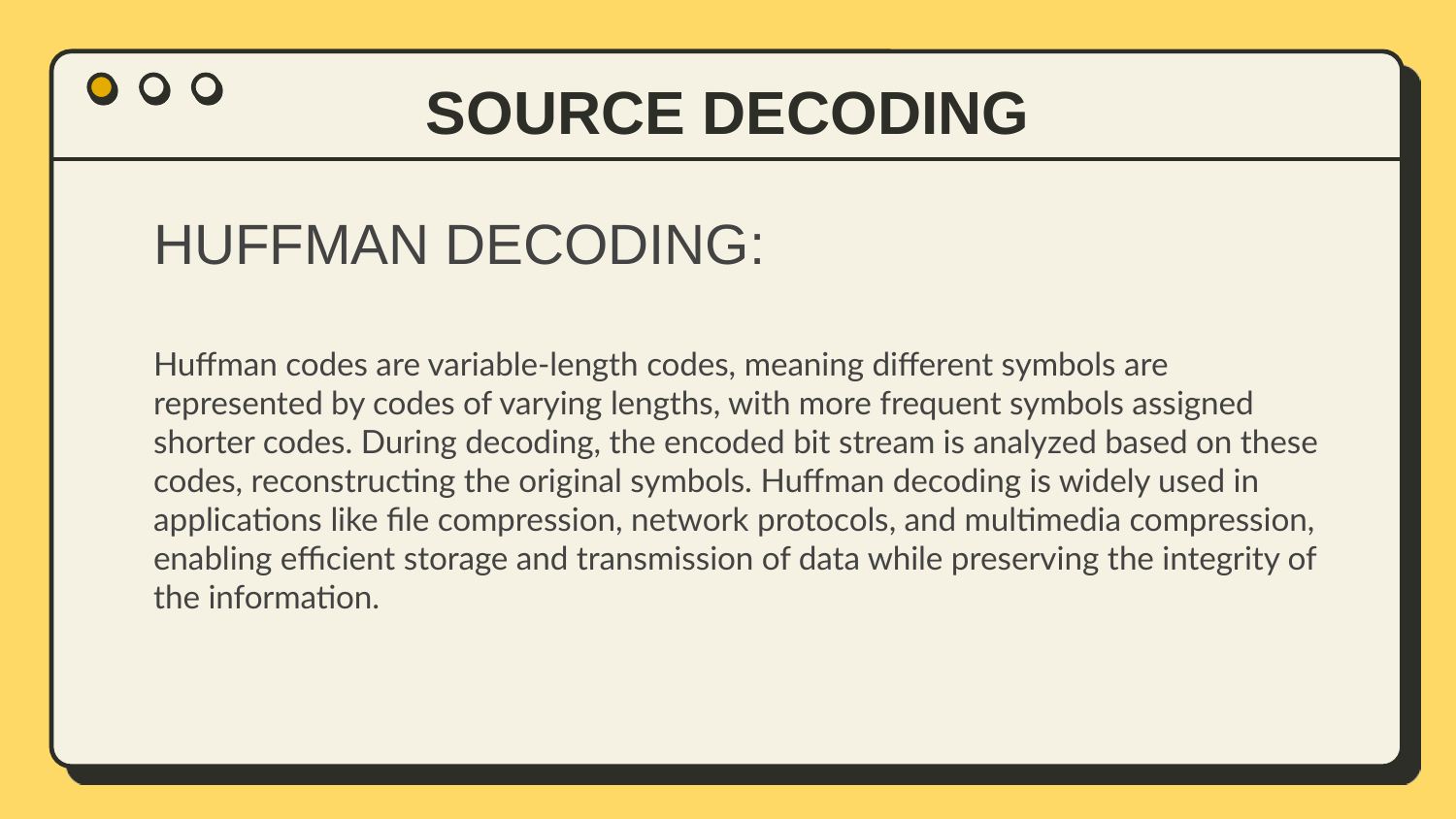

# SOURCE DECODING
HUFFMAN DECODING:

Huffman codes are variable-length codes, meaning different symbols are represented by codes of varying lengths, with more frequent symbols assigned shorter codes. During decoding, the encoded bit stream is analyzed based on these codes, reconstructing the original symbols. Huffman decoding is widely used in applications like file compression, network protocols, and multimedia compression, enabling efficient storage and transmission of data while preserving the integrity of the information.